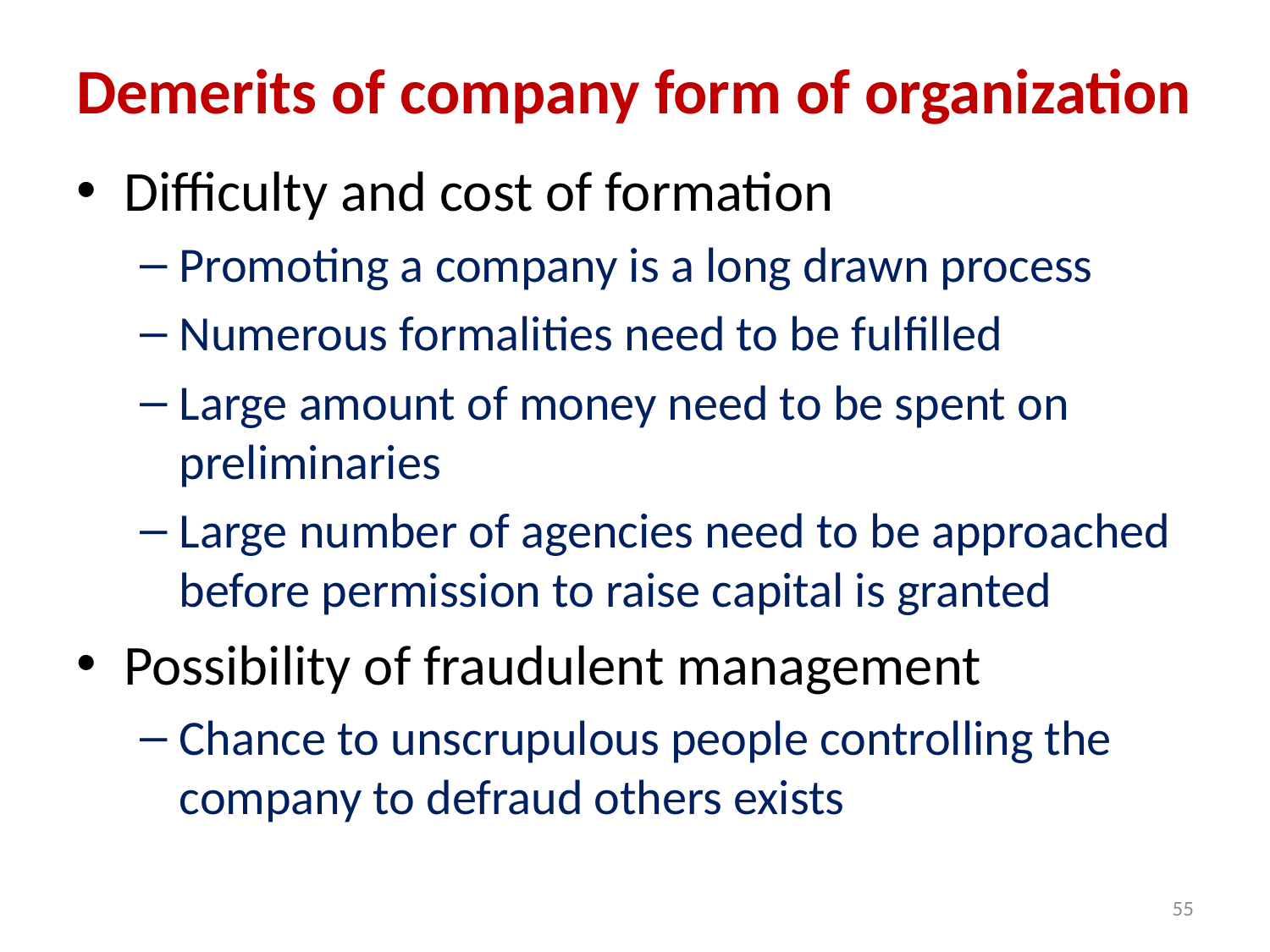

# Demerits of company form of organization
Difficulty and cost of formation
Promoting a company is a long drawn process
Numerous formalities need to be fulfilled
Large amount of money need to be spent on preliminaries
Large number of agencies need to be approached before permission to raise capital is granted
Possibility of fraudulent management
Chance to unscrupulous people controlling the company to defraud others exists
55